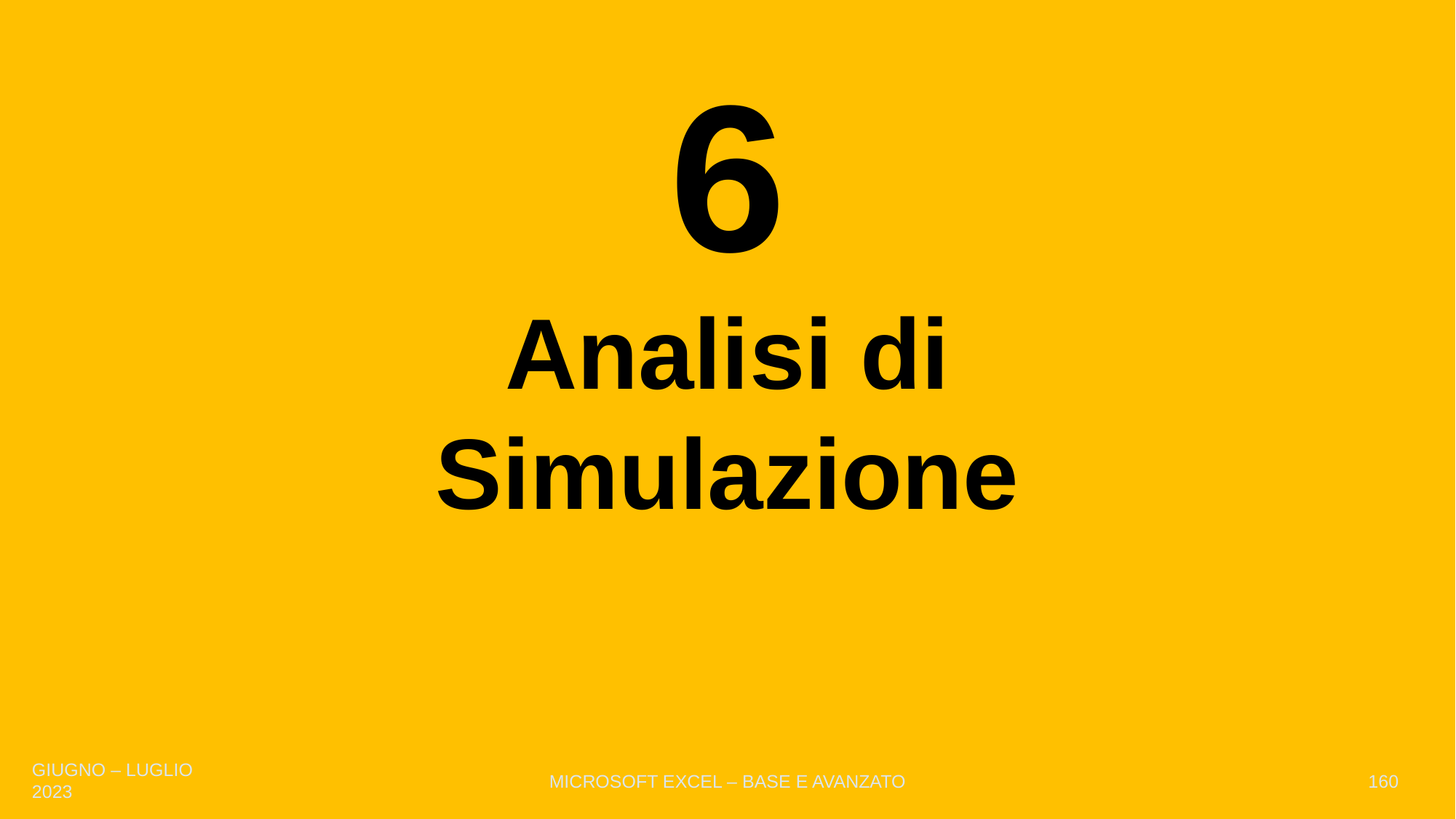

6
# Analisi di Simulazione
GIUGNO – LUGLIO 2023
MICROSOFT EXCEL – BASE E AVANZATO
160